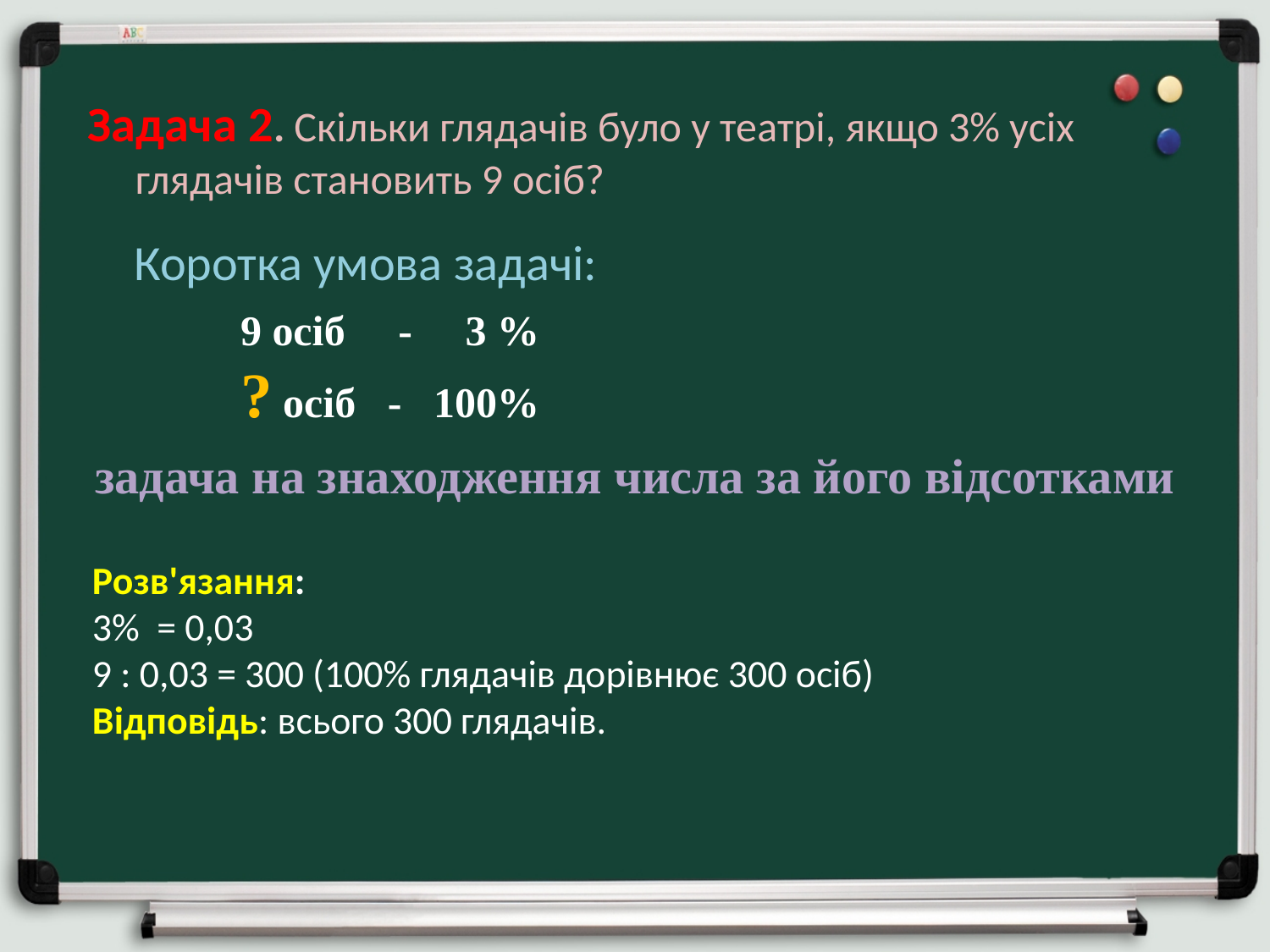

Задача 2. Скільки глядачів було у театрі, якщо 3% усіх глядачів становить 9 осіб?
Коротка умова задачі:
9 осіб     -     3 %
? осіб   -   100%
задача на знаходження числа за його відсотками
Розв'язання:
3%  = 0,03
9 : 0,03 = 300 (100% глядачів дорівнює 300 осіб)
Відповідь: всього 300 глядачів.